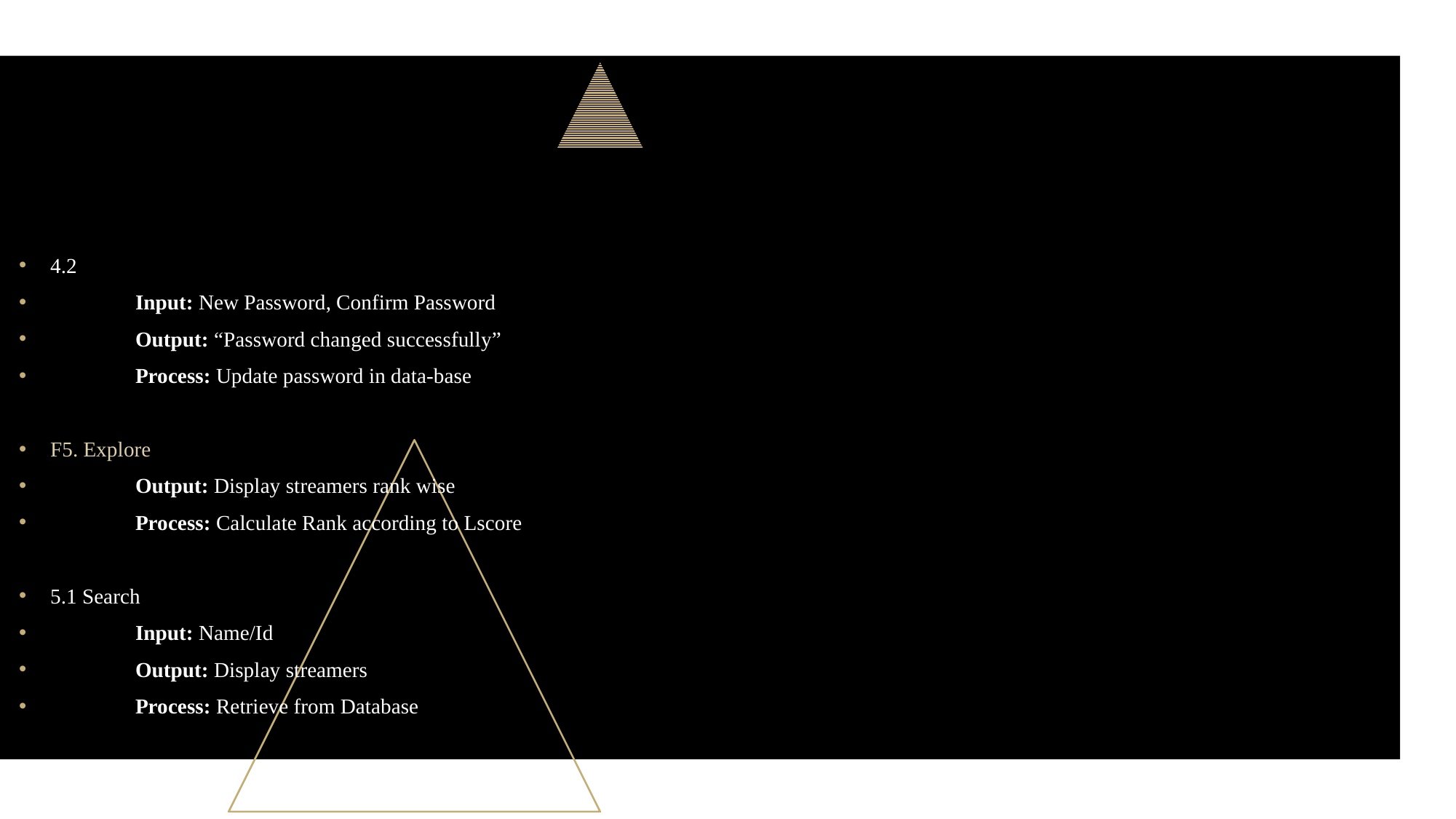

4.2
	Input: New Password, Confirm Password
	Output: “Password changed successfully”
	Process: Update password in data-base

F5. Explore
	Output: Display streamers rank wise
	Process: Calculate Rank according to Lscore

5.1 Search
	Input: Name/Id
	Output: Display streamers
	Process: Retrieve from Database